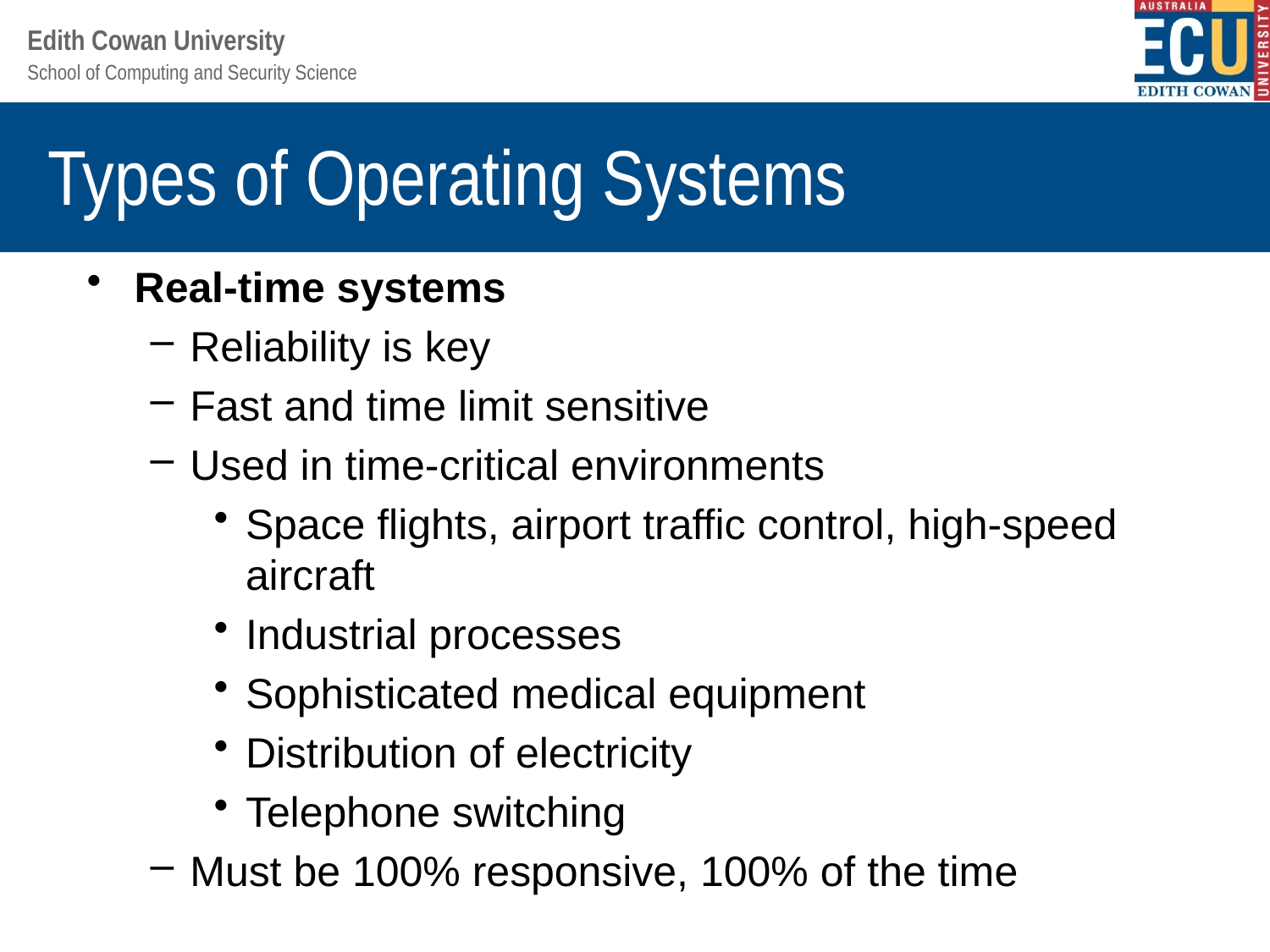

# Types of Operating Systems
Real-time systems
Reliability is key
Fast and time limit sensitive
Used in time-critical environments
Space flights, airport traffic control, high-speed aircraft
Industrial processes
Sophisticated medical equipment
Distribution of electricity
Telephone switching
Must be 100% responsive, 100% of the time
41